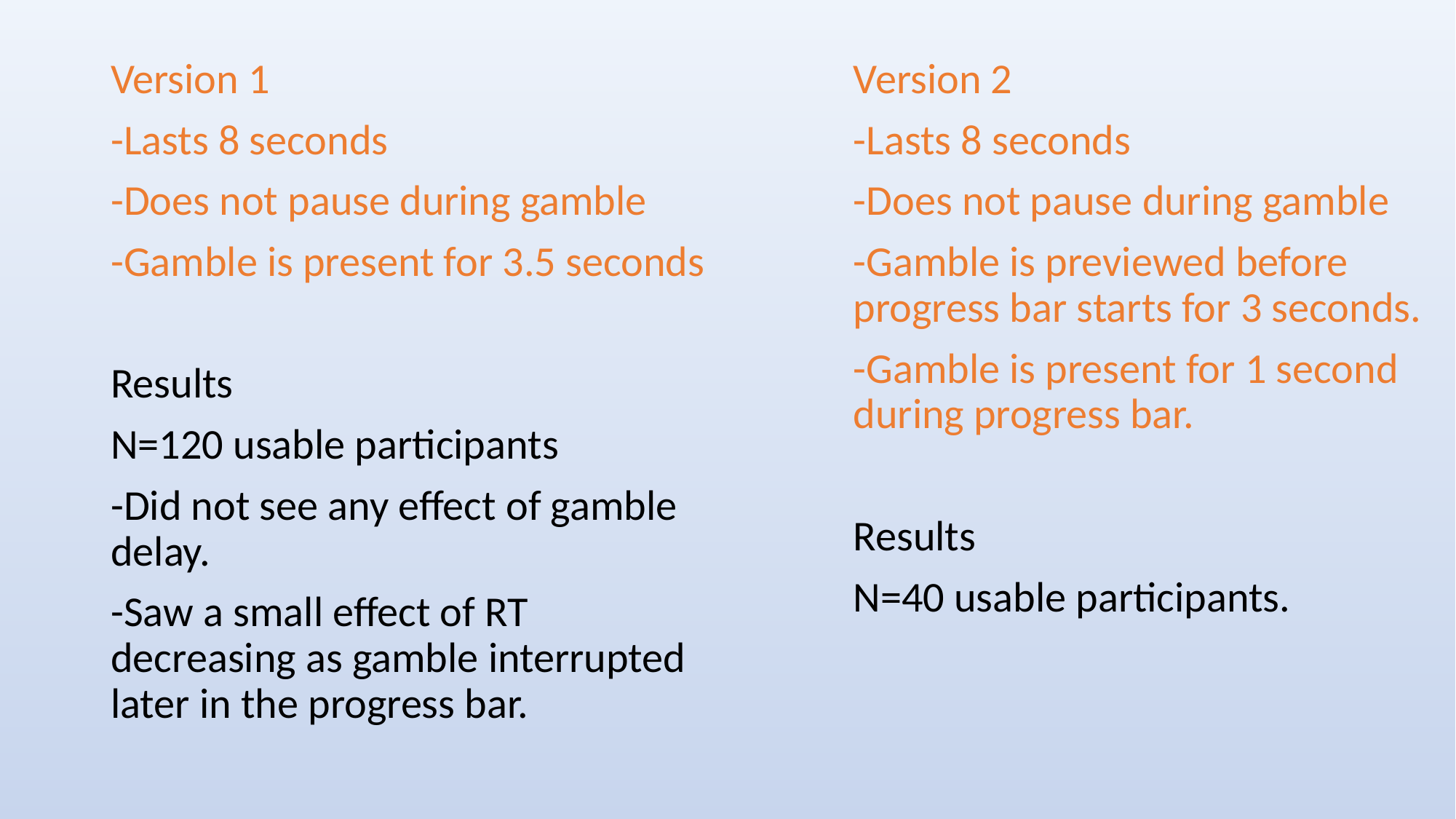

Version 1
-Lasts 8 seconds
-Does not pause during gamble
-Gamble is present for 3.5 seconds

Results
N=120 usable participants
-Did not see any effect of gamble delay.
-Saw a small effect of RT decreasing as gamble interrupted later in the progress bar.

Version 2
-Lasts 8 seconds
-Does not pause during gamble
-Gamble is previewed before progress bar starts for 3 seconds.
-Gamble is present for 1 second during progress bar.

Results
N=40 usable participants.